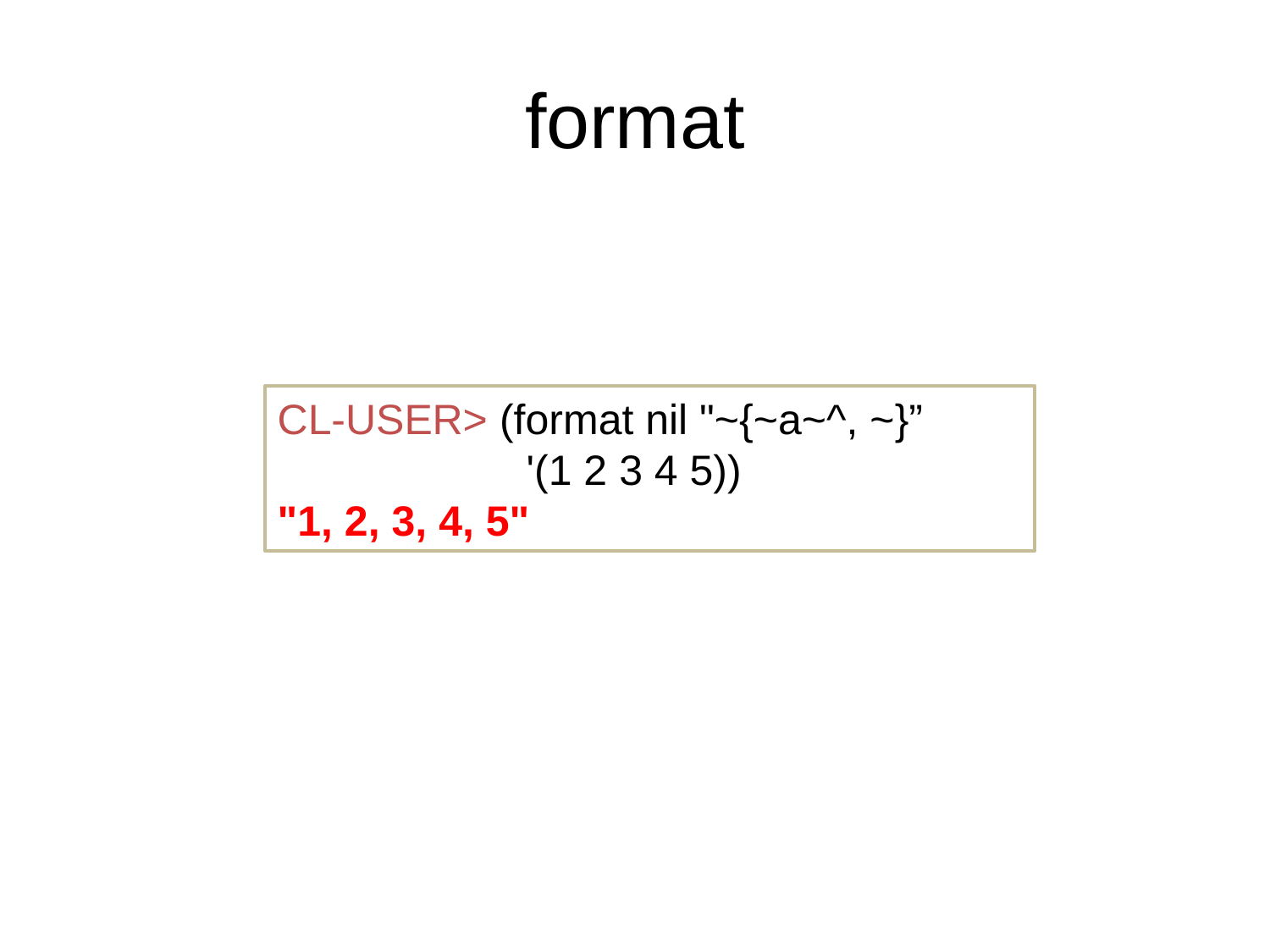

# format
CL-USER> (format nil "~{~a~^, ~}”
                     '(1 2 3 4 5))
"1, 2, 3, 4, 5"